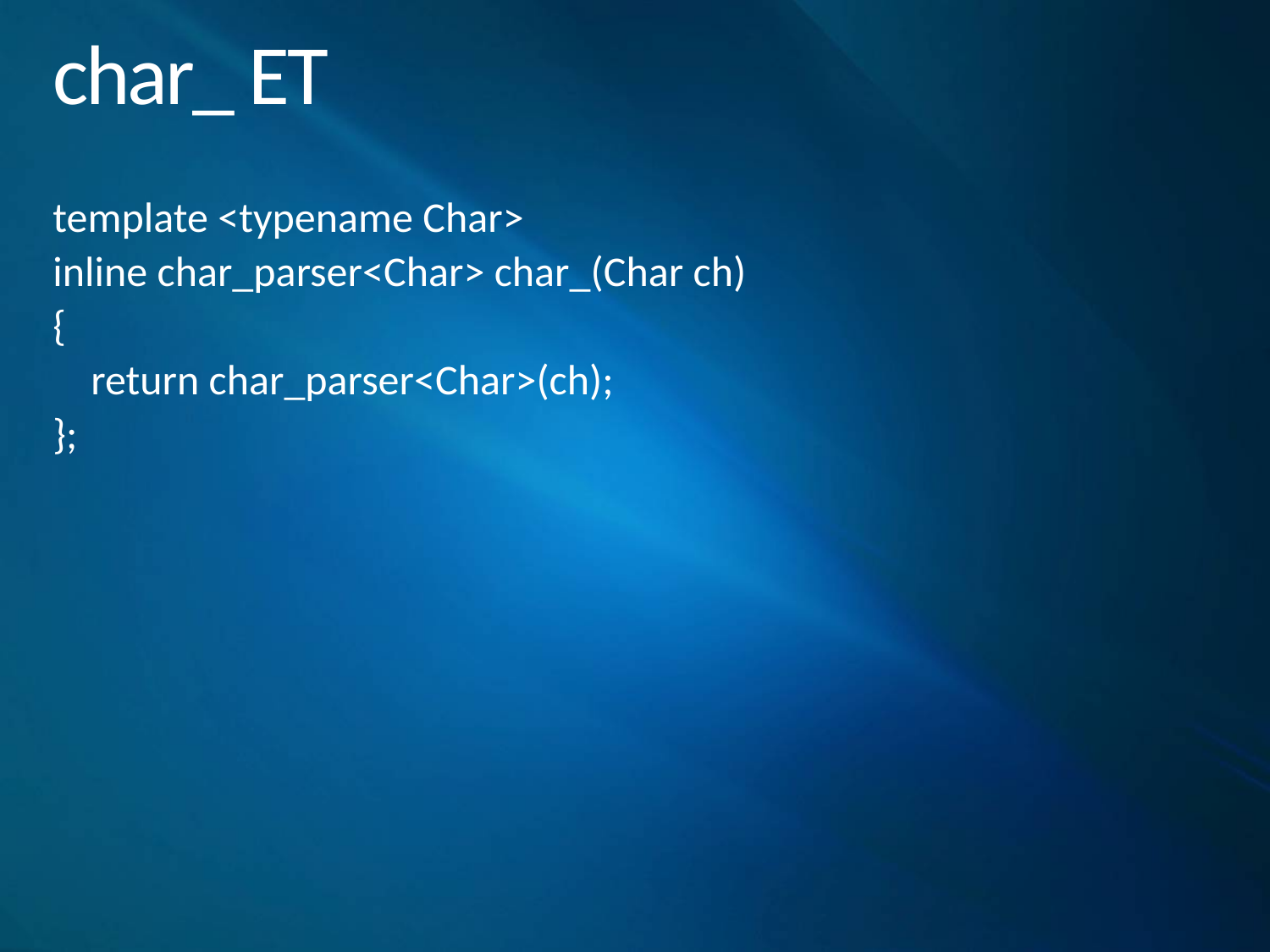

# char_ ET
template <typename Char>
inline char_parser<Char> char_(Char ch)
{
    return char_parser<Char>(ch);
};